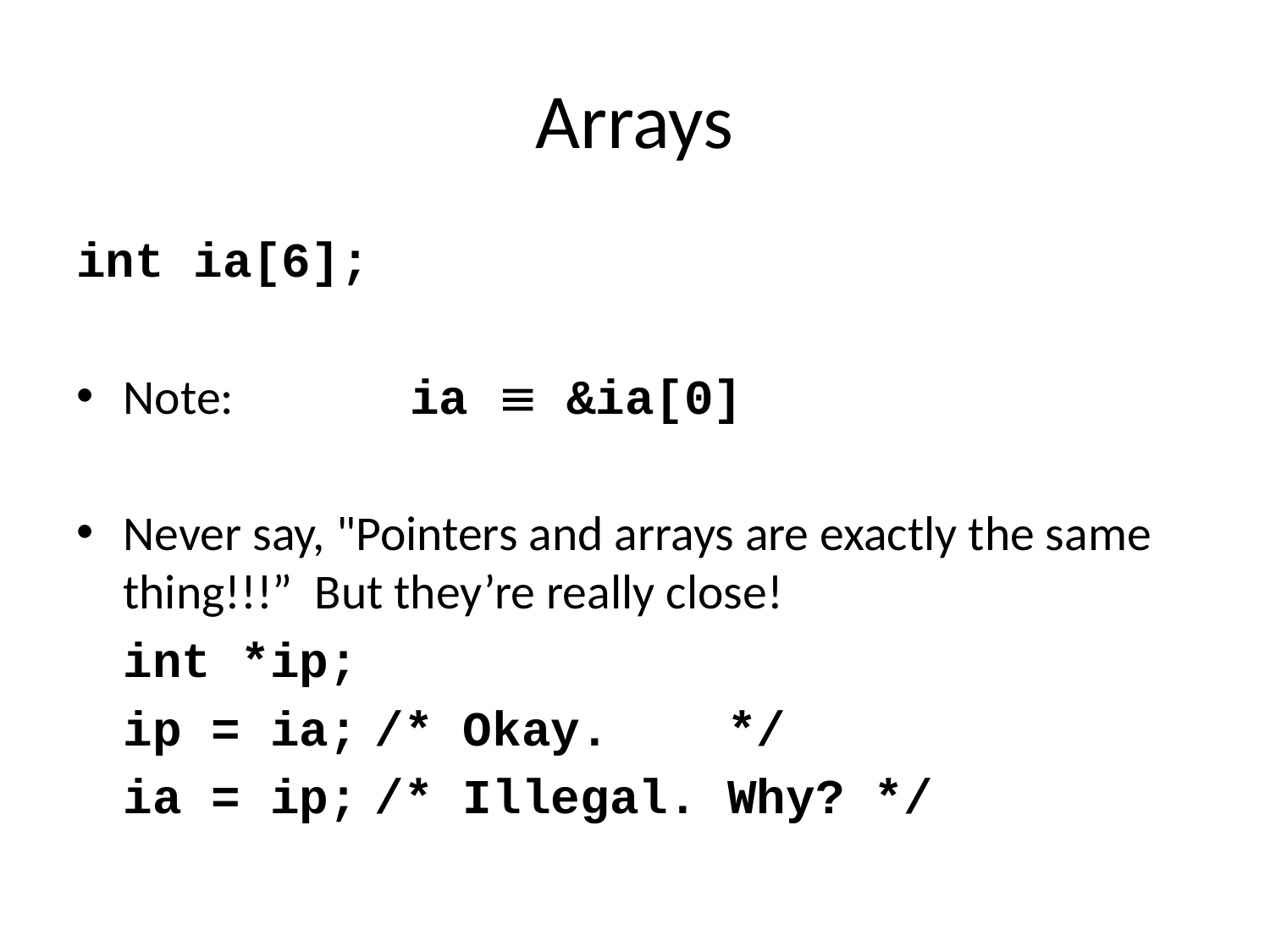

# Arrays
int ia[6];

Note:                ia ≡ &ia[0]

Never say, "Pointers and arrays are exactly the same thing!!!”  But they’re really close!
			int *ip;
			ip = ia;	/* Okay.    */
			ia = ip;	/* Illegal. Why? */